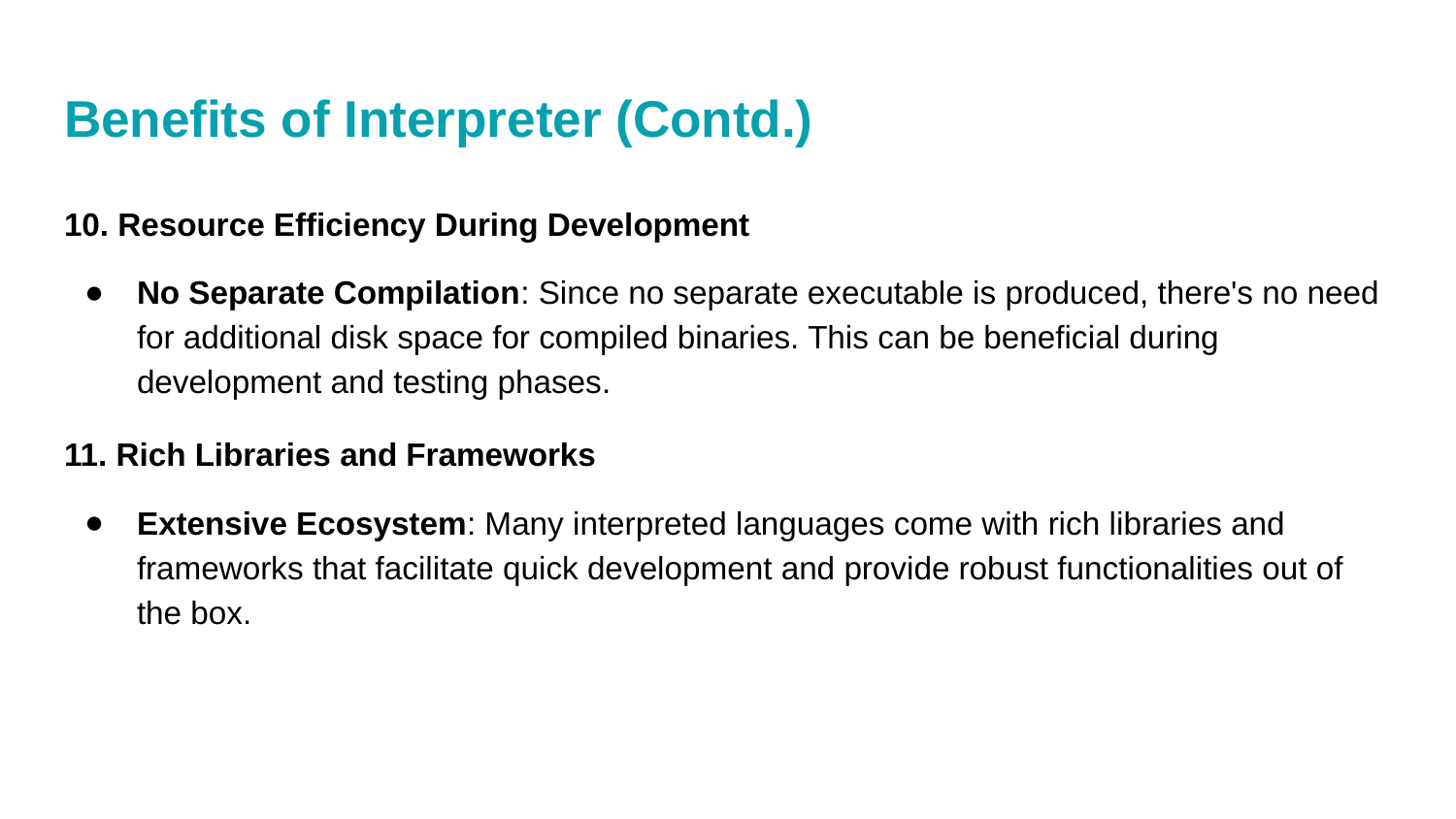

# Benefits of Interpreter (Contd.)

10. Resource Efficiency During Development
No Separate Compilation: Since no separate executable is produced, there's no need for additional disk space for compiled binaries. This can be beneficial during development and testing phases.
11. Rich Libraries and Frameworks
Extensive Ecosystem: Many interpreted languages come with rich libraries and frameworks that facilitate quick development and provide robust functionalities out of the box.